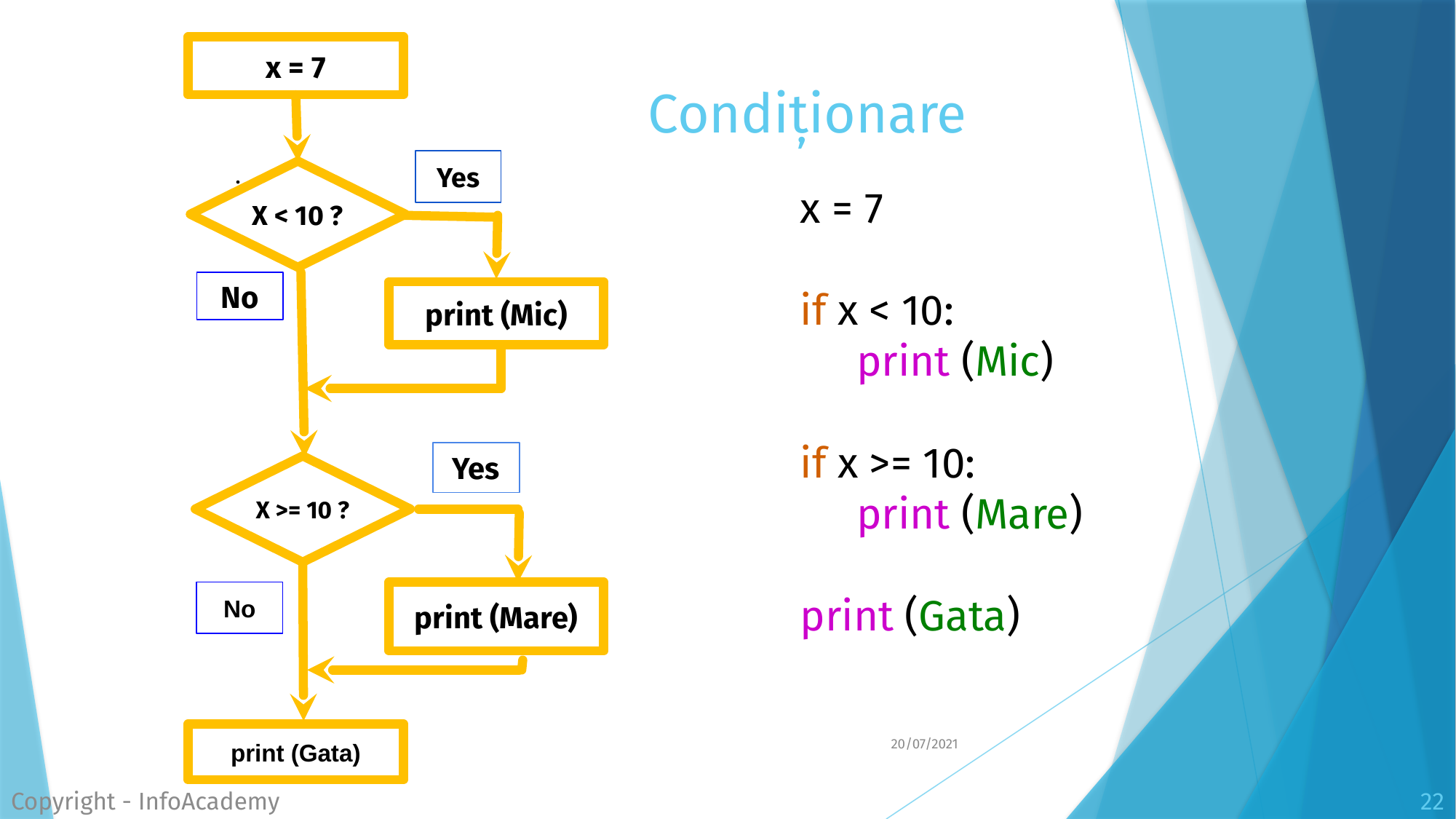

x = 7

.
Condiționare
x = 7

if x < 10:
     print (Mic)

if x >= 10:
     print (Mare)

print (Gata)
Yes
X < 10 ?
No
print (Mic)
Yes
X >= 10 ?
No
print (Mare)
20/07/2021
print (Gata)
Copyright - InfoAcademy
22